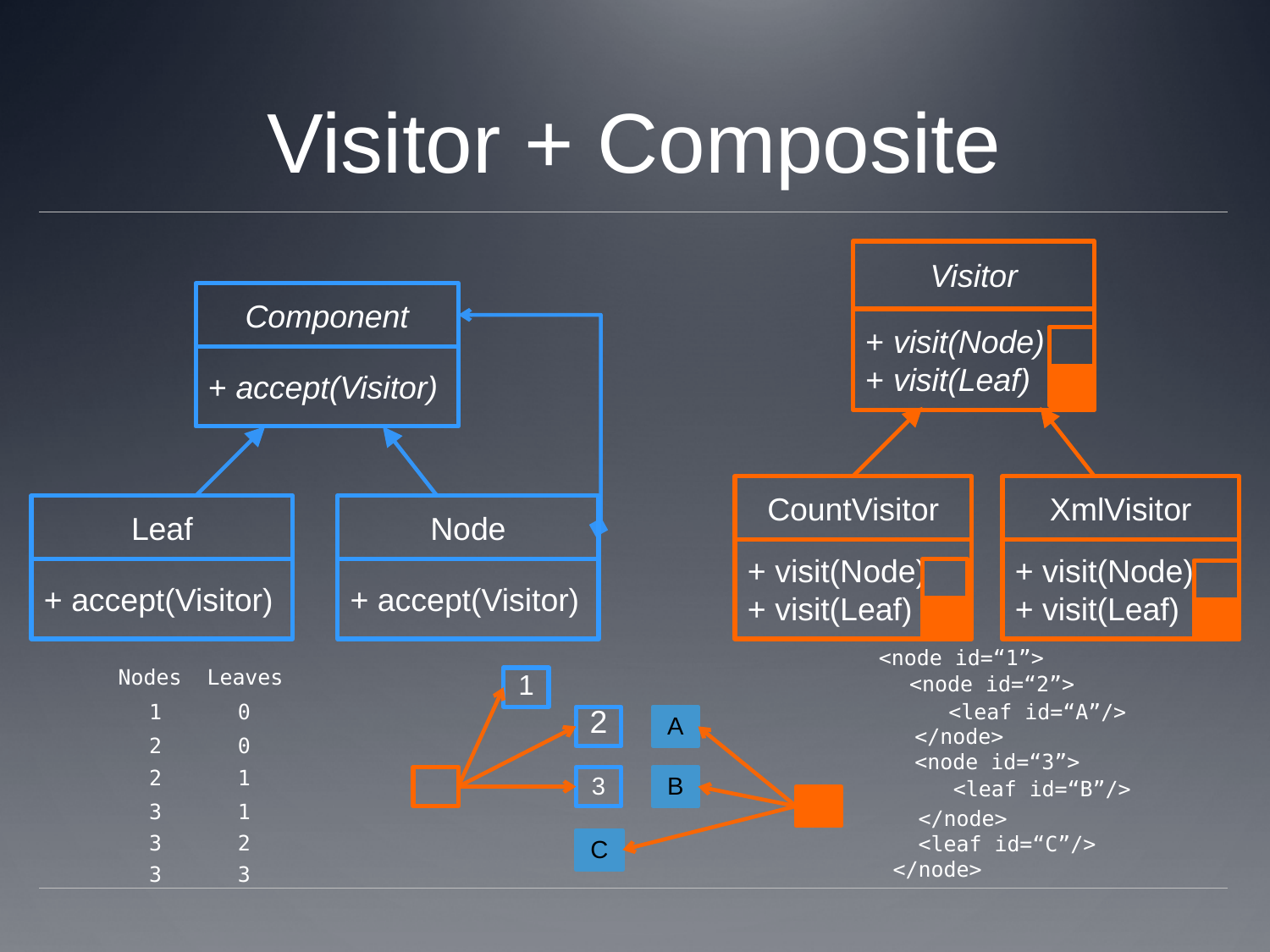

# Visitor + Composite
Visitor
Component
+ visit(Node)
+ visit(Leaf)

+ accept(Visitor)
CountVisitor
XmlVisitor
Node
Leaf
+ visit(Node)
+ visit(Leaf)
+ visit(Node)
+ visit(Leaf)
+ accept(Visitor)
+ accept(Visitor)

<node id=“1”>
Nodes  Leaves
<node id=“2”>
1
2
A
3
B
C
1      0
<leaf id=“A”/>
</node>
<node id=“3”>
2      0
2      1

<leaf id=“B”/>

3      1
  </node>
  <leaf id=“C”/>
</node>
3      2
3      3